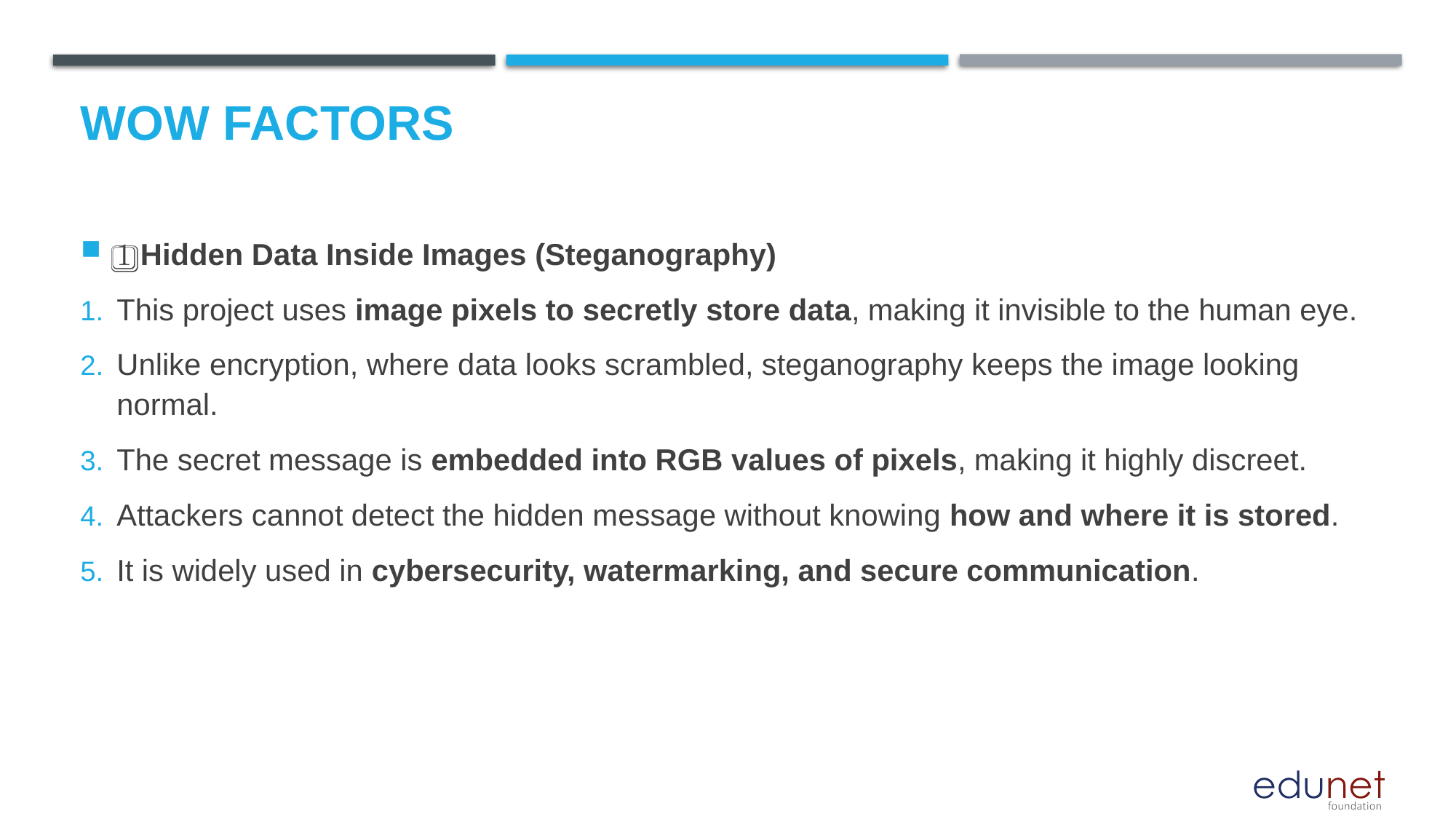

# Wow factors
1️⃣ Hidden Data Inside Images (Steganography)
This project uses image pixels to secretly store data, making it invisible to the human eye.
Unlike encryption, where data looks scrambled, steganography keeps the image looking normal.
The secret message is embedded into RGB values of pixels, making it highly discreet.
Attackers cannot detect the hidden message without knowing how and where it is stored.
It is widely used in cybersecurity, watermarking, and secure communication.